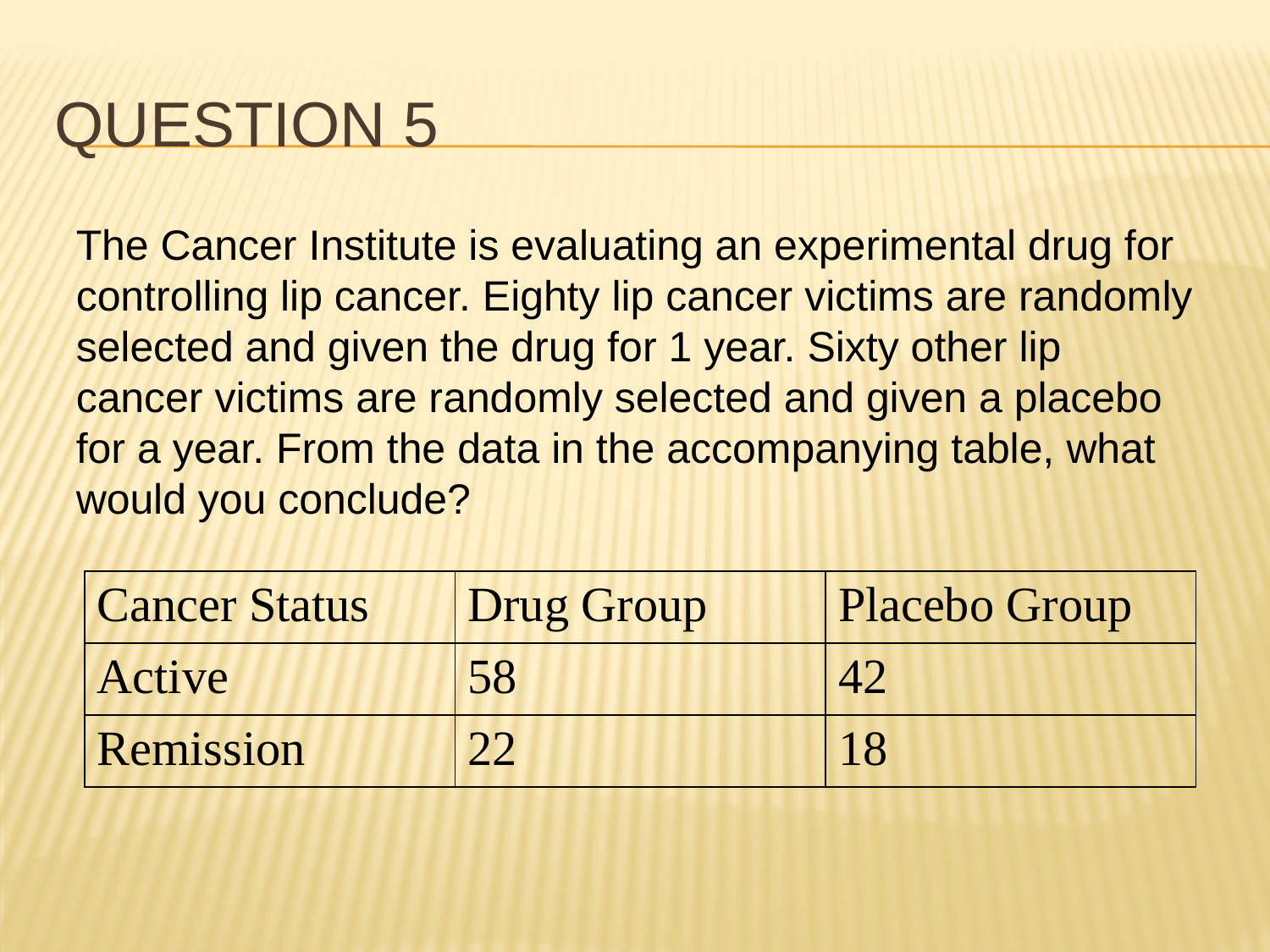

# Question 5
The Cancer Institute is evaluating an experimental drug for controlling lip cancer. Eighty lip cancer victims are randomly selected and given the drug for 1 year. Sixty other lip cancer victims are randomly selected and given a placebo for a year. From the data in the accompanying table, what would you conclude?

| Cancer Status | Drug Group | Placebo Group |
| --- | --- | --- |
| Active | 58 | 42 |
| Remission | 22 | 18 |